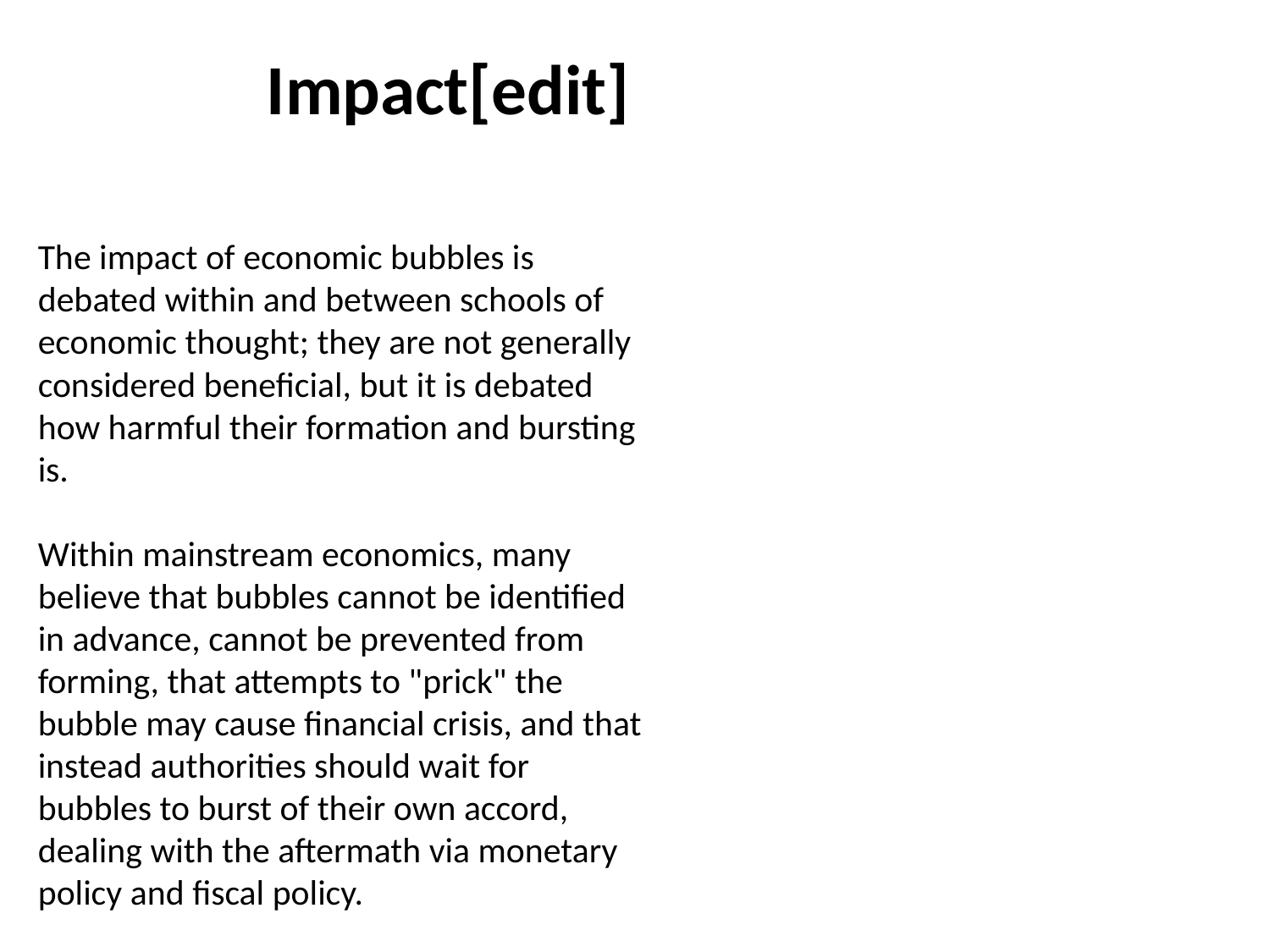

Impact[edit]

The impact of economic bubbles is debated within and between schools of economic thought; they are not generally considered beneficial, but it is debated how harmful their formation and bursting is.
Within mainstream economics, many believe that bubbles cannot be identified in advance, cannot be prevented from forming, that attempts to "prick" the bubble may cause financial crisis, and that instead authorities should wait for bubbles to burst of their own accord, dealing with the aftermath via monetary policy and fiscal policy.
Political economist Robert E.